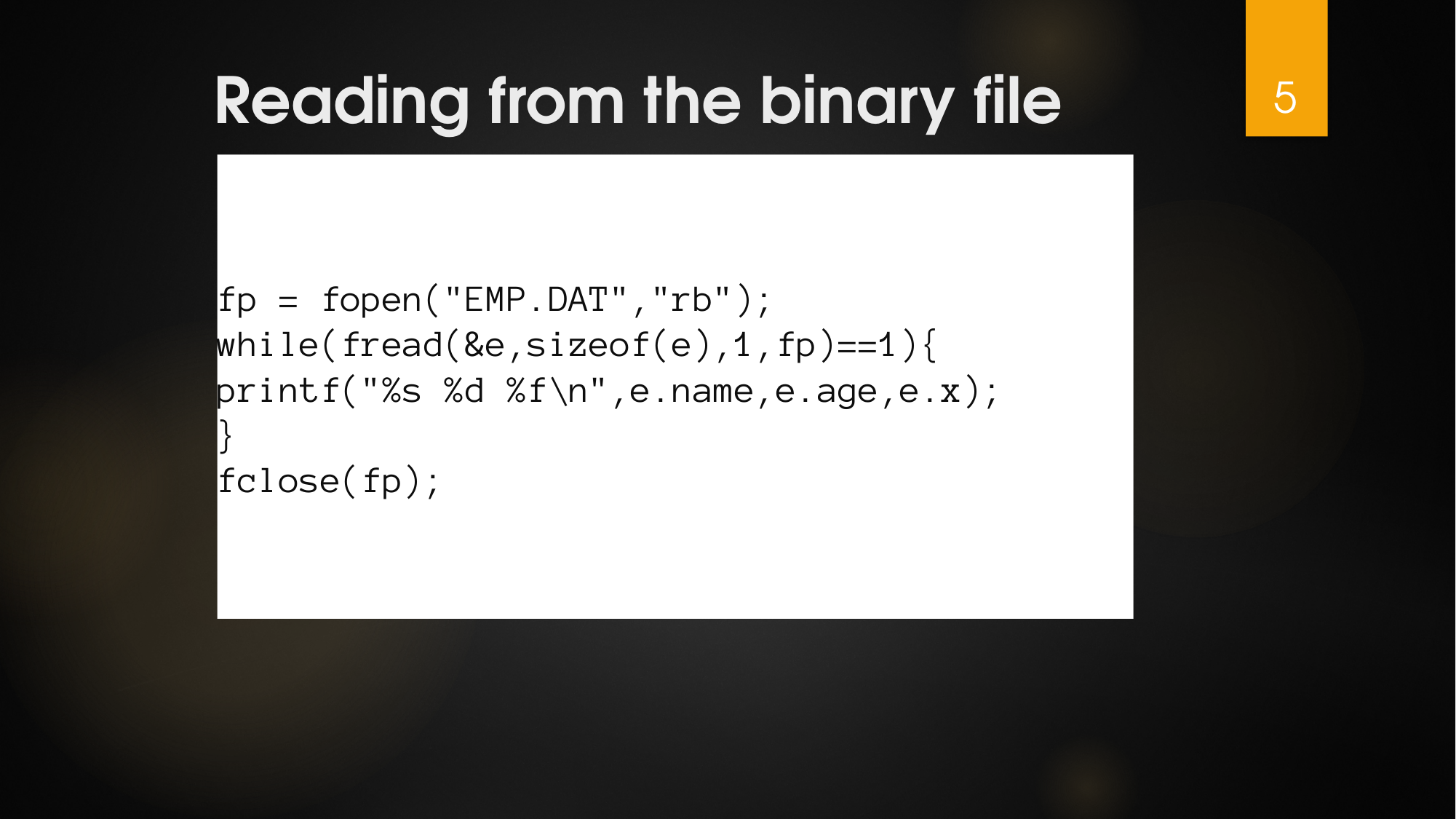

5
# Reading from the binary file
fp = fopen("EMP.DAT","rb");
while(fread(&e,sizeof(e),1,fp)==1){
printf("%s %d %f\n",e.name,e.age,e.x);
}
fclose(fp);